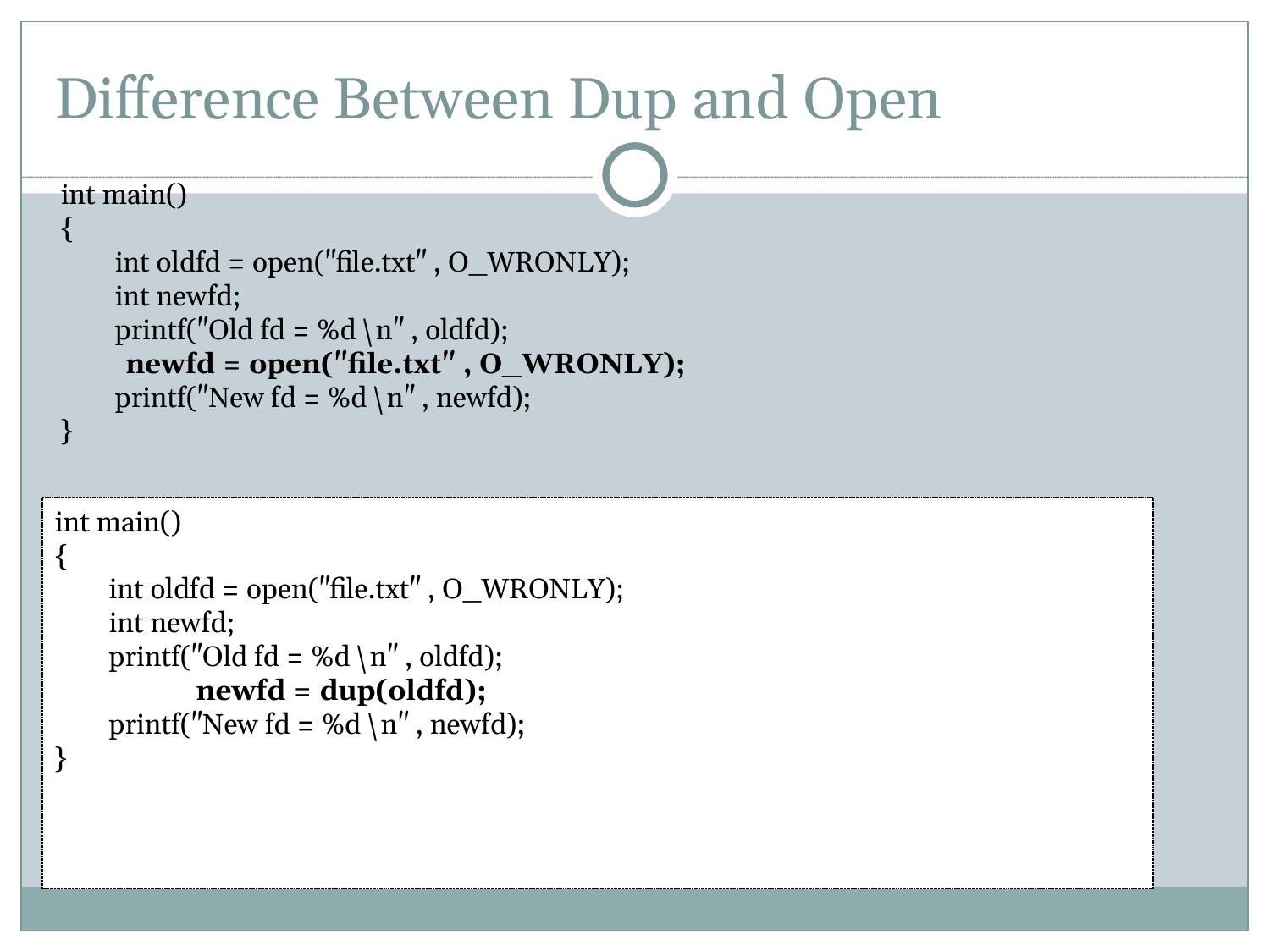

Difference Between Dup and Open
int main()
{
        int oldfd = open("file.txt" , O_WRONLY);
        int newfd;
        printf("Old fd = %d \n" , oldfd);
         newfd = open("file.txt" , O_WRONLY);
        printf("New fd = %d \n" , newfd);
}

int main()
{
        int oldfd = open("file.txt" , O_WRONLY);
        int newfd;
        printf("Old fd = %d \n" , oldfd);
	  newfd = dup(oldfd);
        printf("New fd = %d \n" , newfd);
}